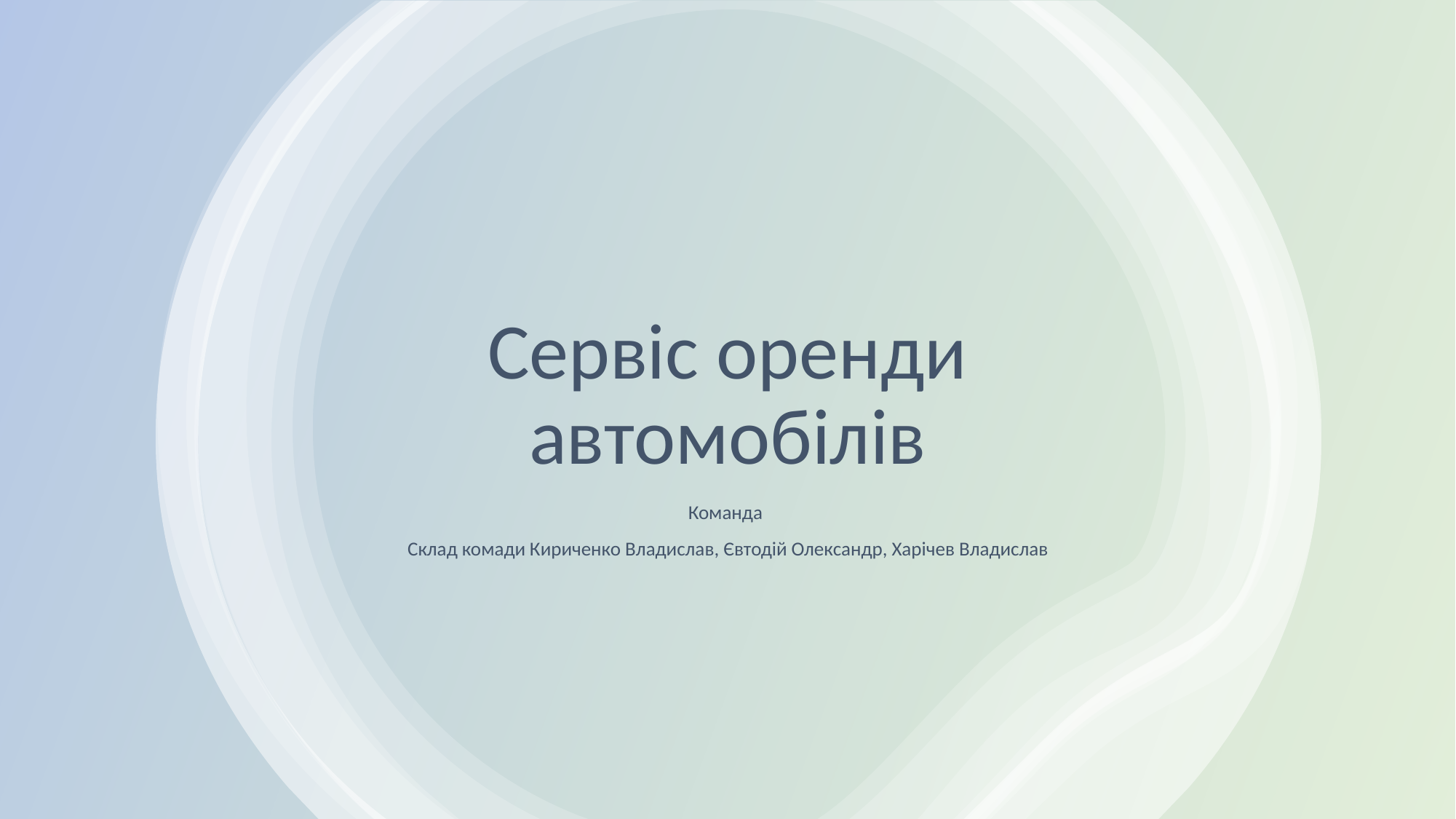

# Сервіс оренди автомобілів
Команда
Склад комади Кириченко Владислав, Євтодій Олександр, Харічев Владислав